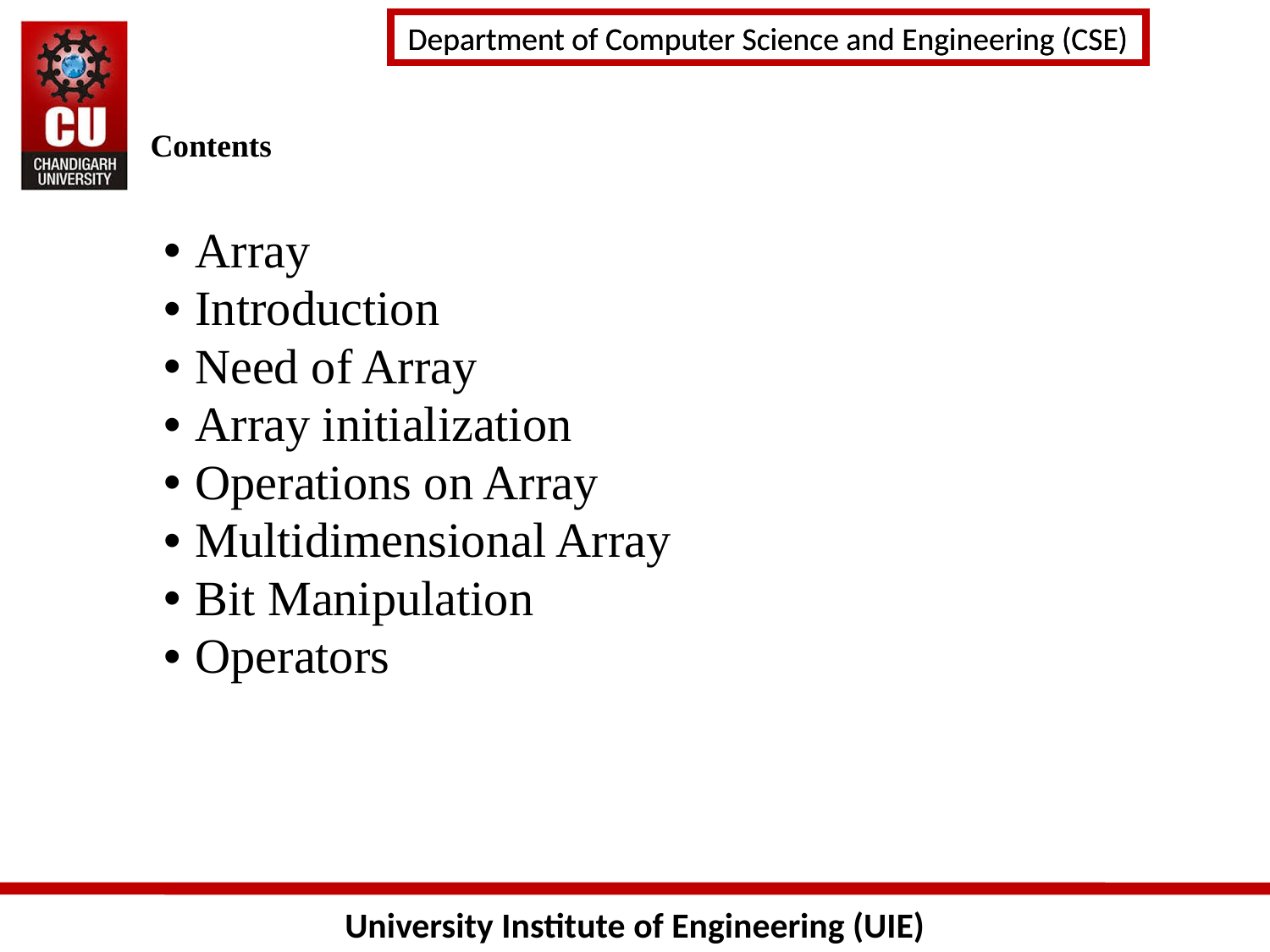

# Contents
Array
Introduction
Need of Array
Array initialization
Operations on Array
Multidimensional Array
Bit Manipulation
Operators